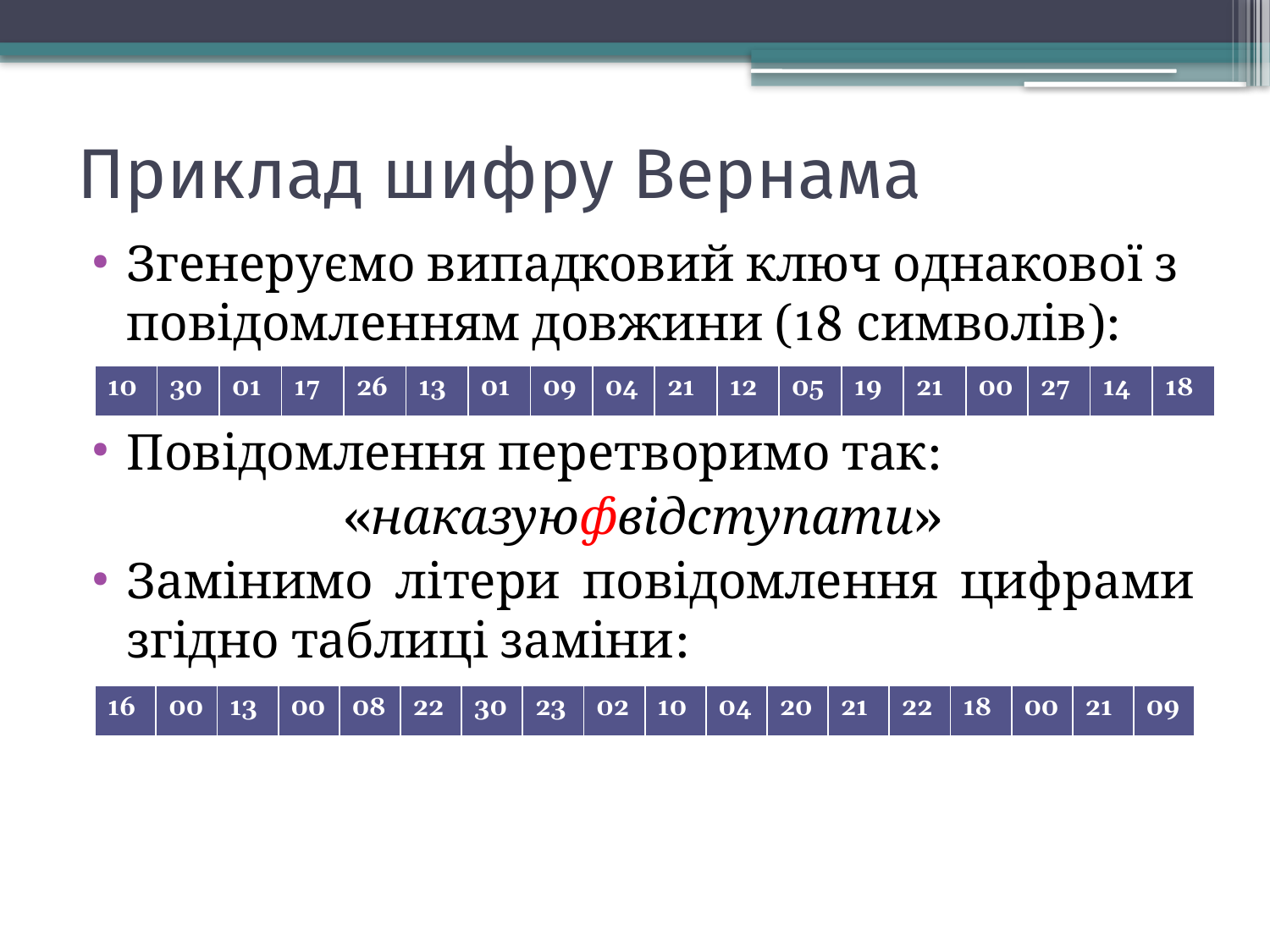

# Приклад шифру Вернама
Згенеруємо випадковий ключ однакової з повідомленням довжини (18 символів):

Повідомлення перетворимо так:
«наказуюфвідступати»
Замінимо літери повідомлення цифрами згідно таблиці заміни:

| 10 | 30 | 01 | 17 | 26 | 13 | 01 | 09 | 04 | 21 | 12 | 05 | 19 | 21 | 00 | 27 | 14 | 18 |
| --- | --- | --- | --- | --- | --- | --- | --- | --- | --- | --- | --- | --- | --- | --- | --- | --- | --- |
| 16 | 00 | 13 | 00 | 08 | 22 | 30 | 23 | 02 | 10 | 04 | 20 | 21 | 22 | 18 | 00 | 21 | 09 |
| --- | --- | --- | --- | --- | --- | --- | --- | --- | --- | --- | --- | --- | --- | --- | --- | --- | --- |